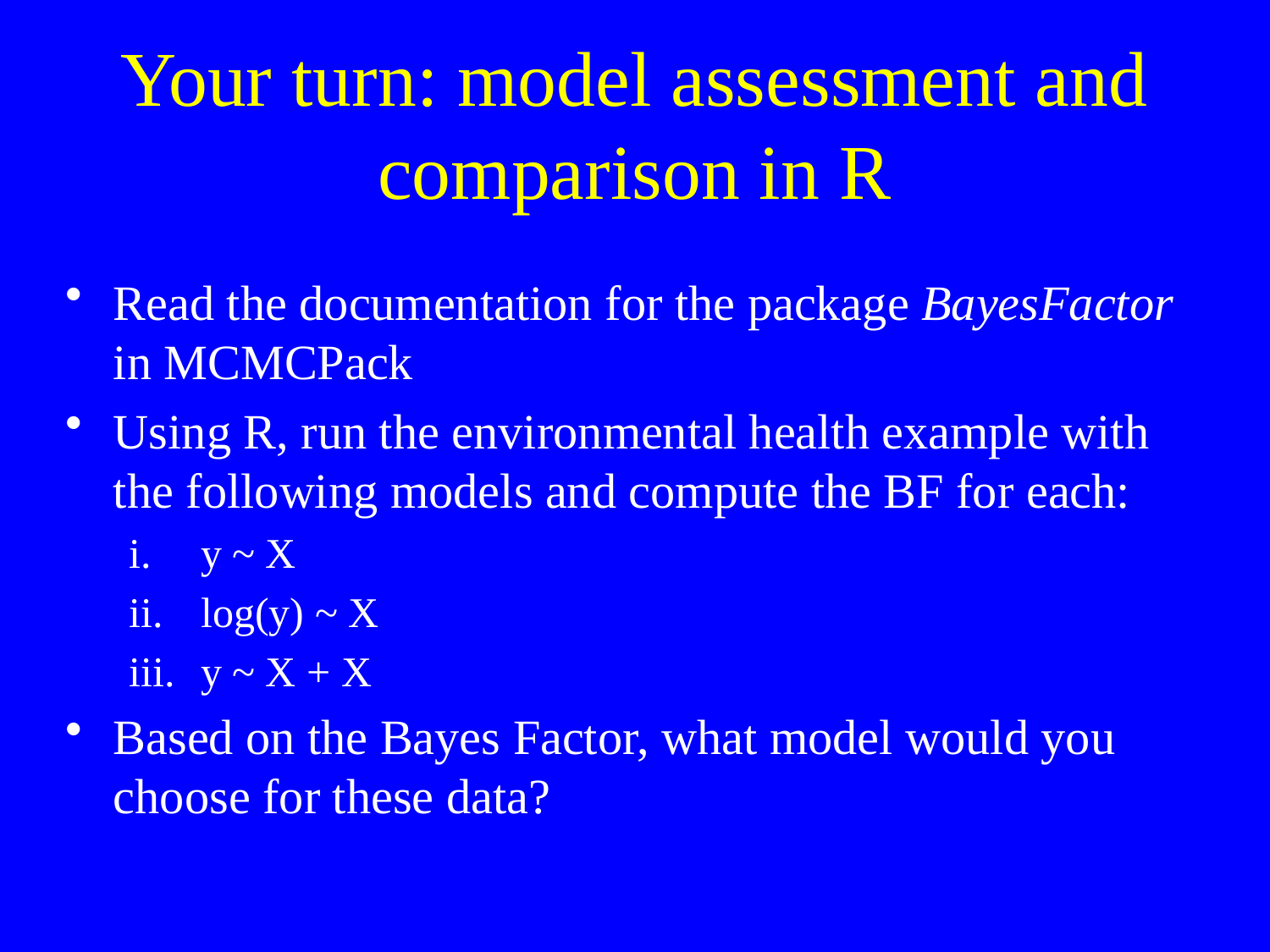

# Your turn: model assessment and comparison in R
Read the documentation for the package BayesFactor in MCMCPack
Using R, run the environmental health example with the following models and compute the BF for each:
y ~ X
log(y) ~ X
y ~ X + X
Based on the Bayes Factor, what model would you choose for these data?